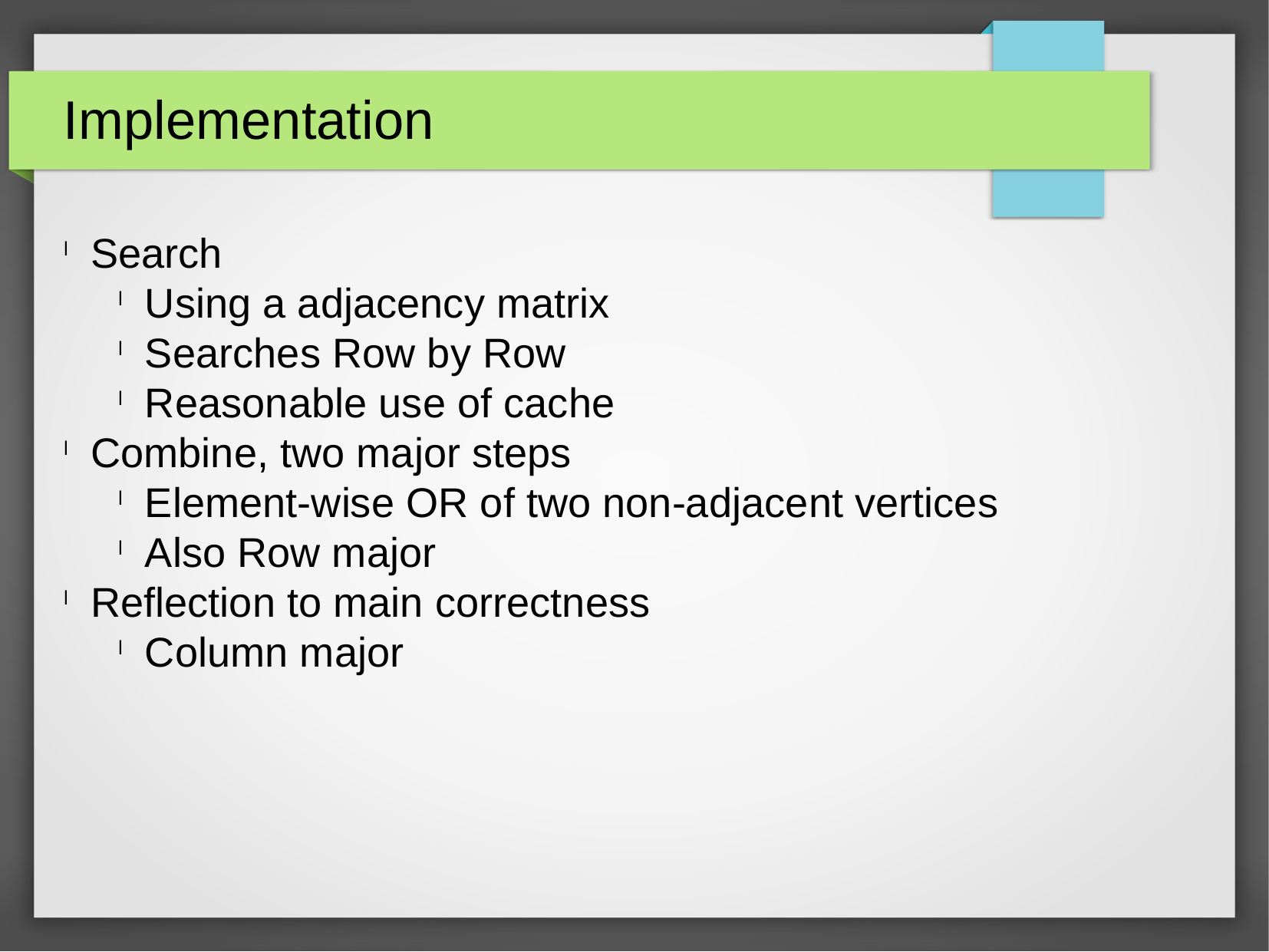

Implementation
Search
Using a adjacency matrix
Searches Row by Row
Reasonable use of cache
Combine, two major steps
Element-wise OR of two non-adjacent vertices
Also Row major
Reflection to main correctness
Column major